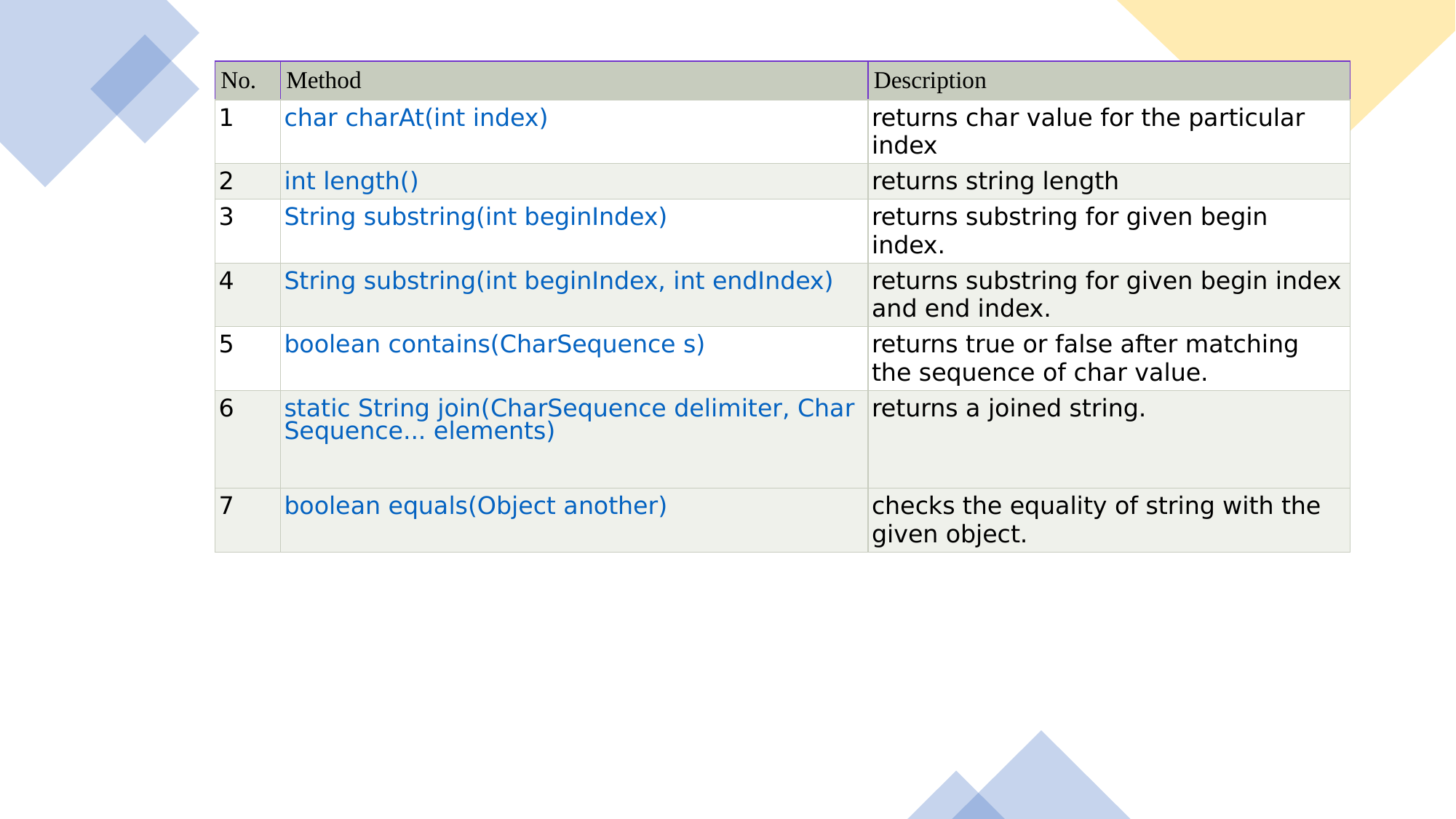

| No. | Method | Description |
| --- | --- | --- |
| 1 | char charAt(int index) | returns char value for the particular index |
| 2 | int length() | returns string length |
| 3 | String substring(int beginIndex) | returns substring for given begin index. |
| 4 | String substring(int beginIndex, int endIndex) | returns substring for given begin index and end index. |
| 5 | boolean contains(CharSequence s) | returns true or false after matching the sequence of char value. |
| 6 | static String join(CharSequence delimiter, CharSequence... elements) | returns a joined string. |
| 7 | boolean equals(Object another) | checks the equality of string with the given object. |